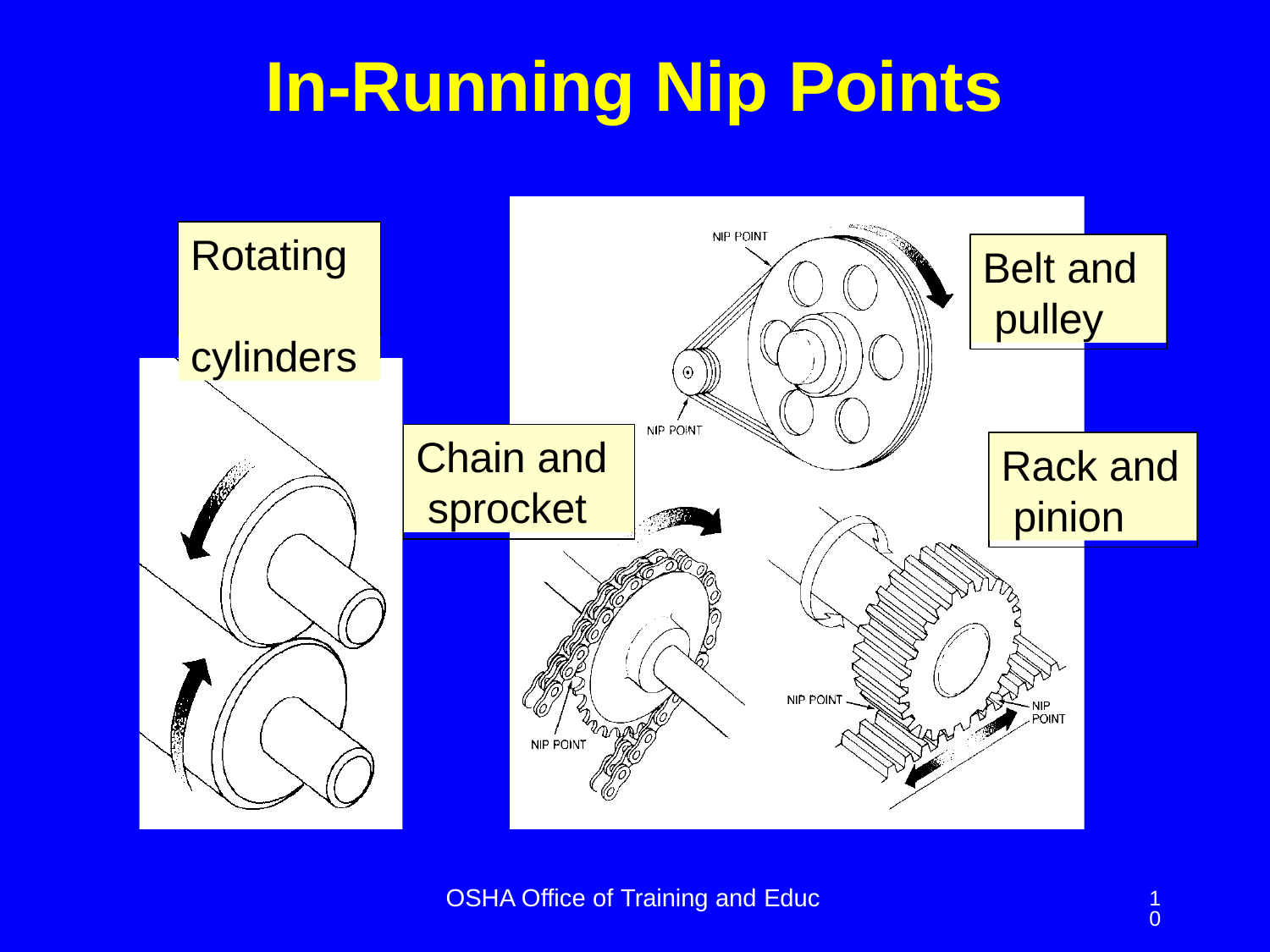

# In-Running Nip Points

Rotating  cylinders

Belt and  pulley

Chain and  sprocket

Rack and  pinion
OSHA Office of Training and Educ
10